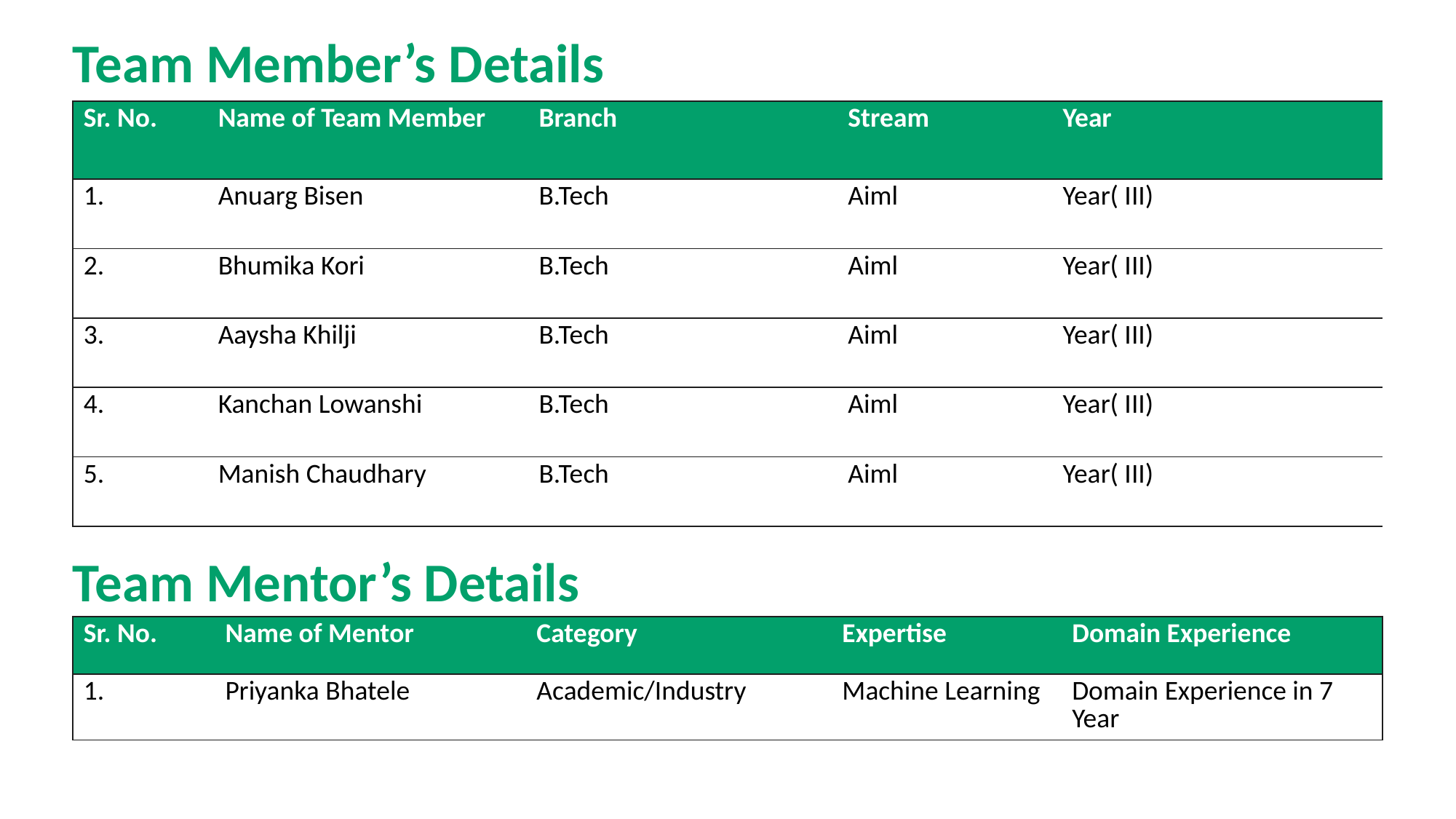

Team Member’s Details
| Sr. No. | Name of Team Member | Branch | Stream | Year |
| --- | --- | --- | --- | --- |
| 1. | Anuarg Bisen | B.Tech | Aiml | Year( III) |
| 2. | Bhumika Kori | B.Tech | Aiml | Year( III) |
| 3. | Aaysha Khilji | B.Tech | Aiml | Year( III) |
| 4. | Kanchan Lowanshi | B.Tech | Aiml | Year( III) |
| 5. | Manish Chaudhary | B.Tech | Aiml | Year( III) |
Team Mentor’s Details
| Sr. No. | Name of Mentor | Category | Expertise | Domain Experience |
| --- | --- | --- | --- | --- |
| 1. | Priyanka Bhatele | Academic/Industry | Machine Learning | Domain Experience in 7 Year |